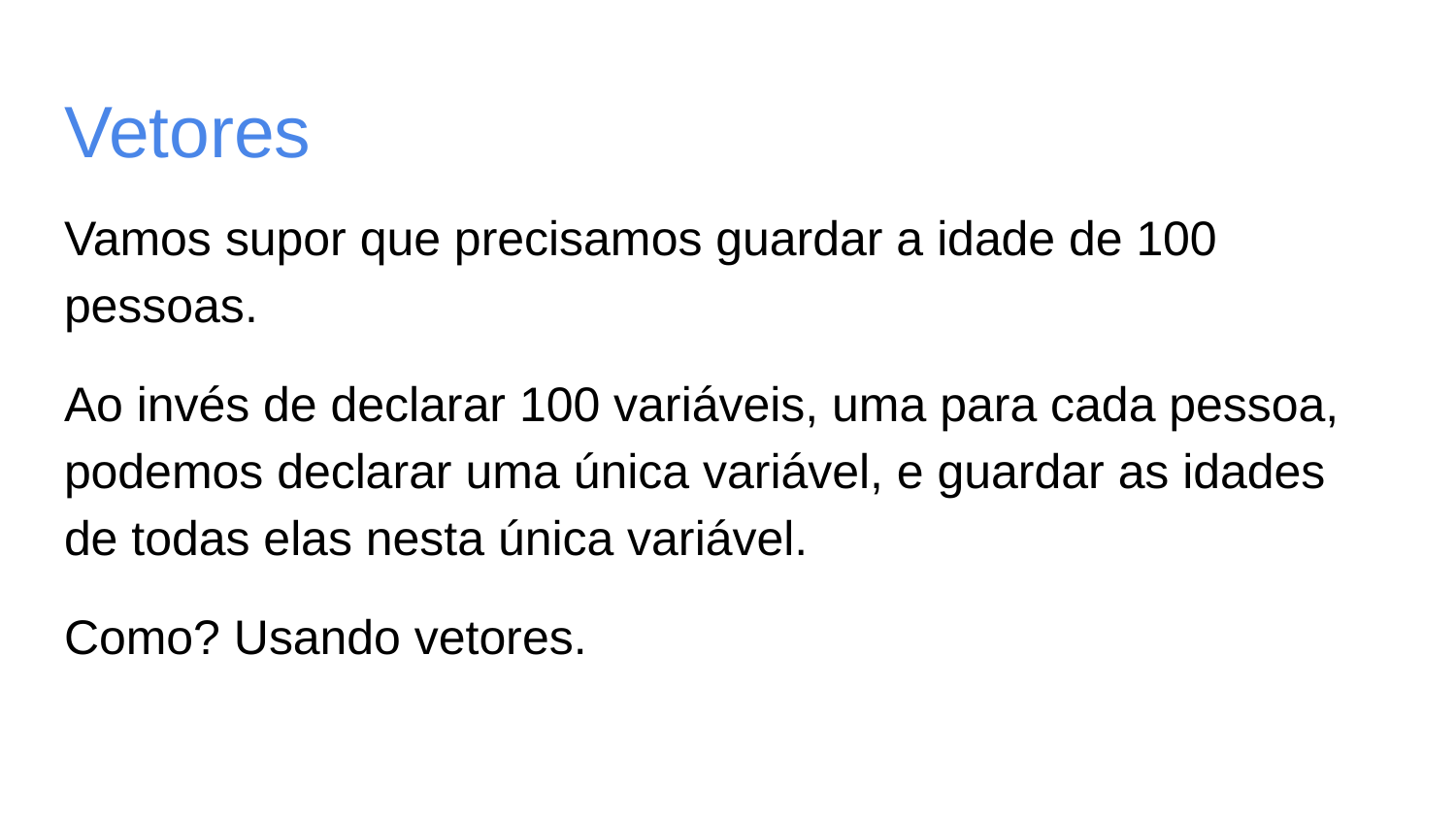

# Vetores
Vamos supor que precisamos guardar a idade de 100 pessoas.
Ao invés de declarar 100 variáveis, uma para cada pessoa, podemos declarar uma única variável, e guardar as idades de todas elas nesta única variável.
Como? Usando vetores.